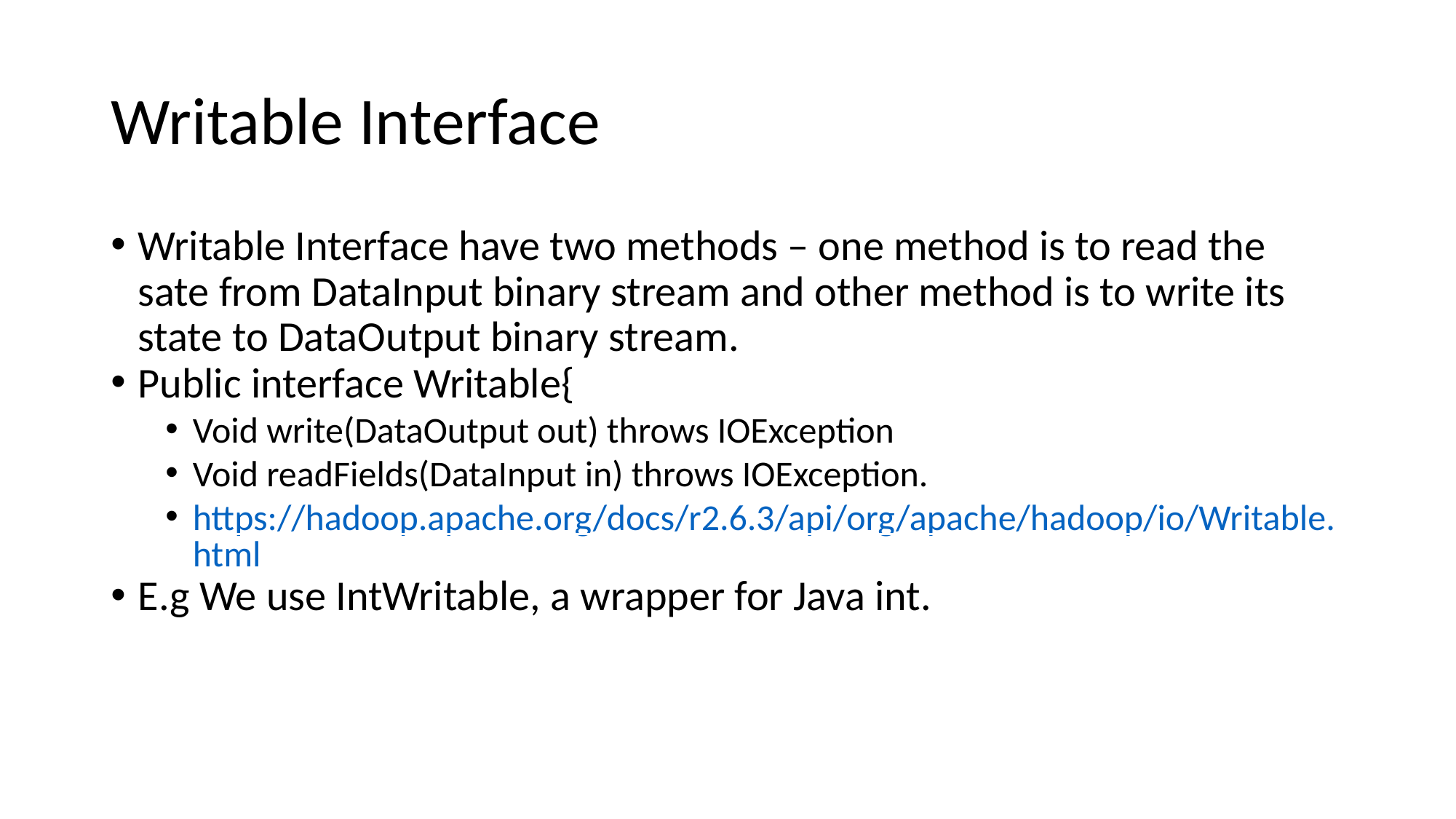

Writable Interface
Writable Interface have two methods – one method is to read the sate from DataInput binary stream and other method is to write its state to DataOutput binary stream.
Public interface Writable{
Void write(DataOutput out) throws IOException
Void readFields(DataInput in) throws IOException.
https://hadoop.apache.org/docs/r2.6.3/api/org/apache/hadoop/io/Writable.html
E.g We use IntWritable, a wrapper for Java int.